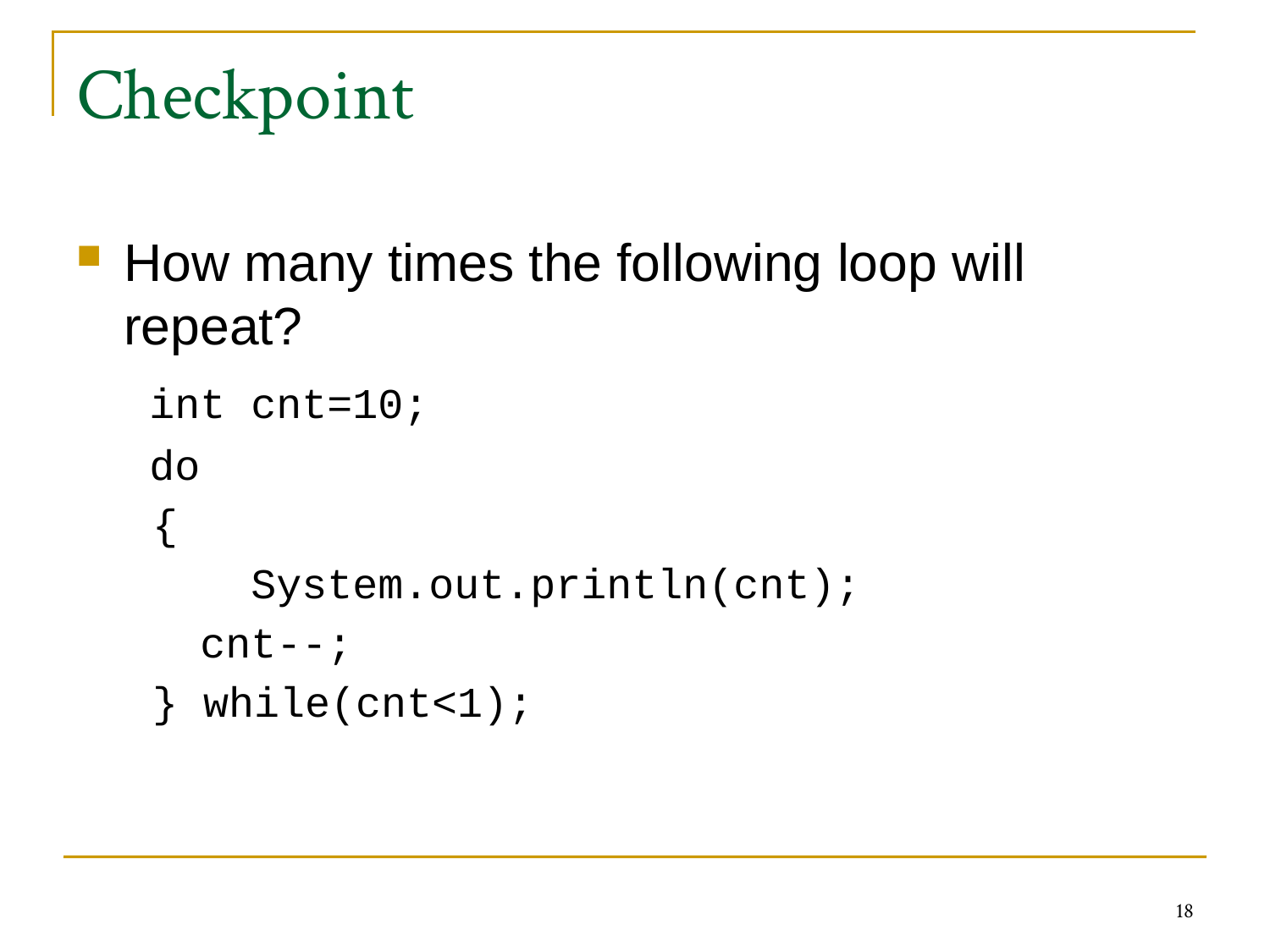

# Checkpoint
How many times the following loop will repeat?
	 int cnt=10;
	 do
   {
		System.out.println(cnt);
	   cnt--;
   } while(cnt<1);

18